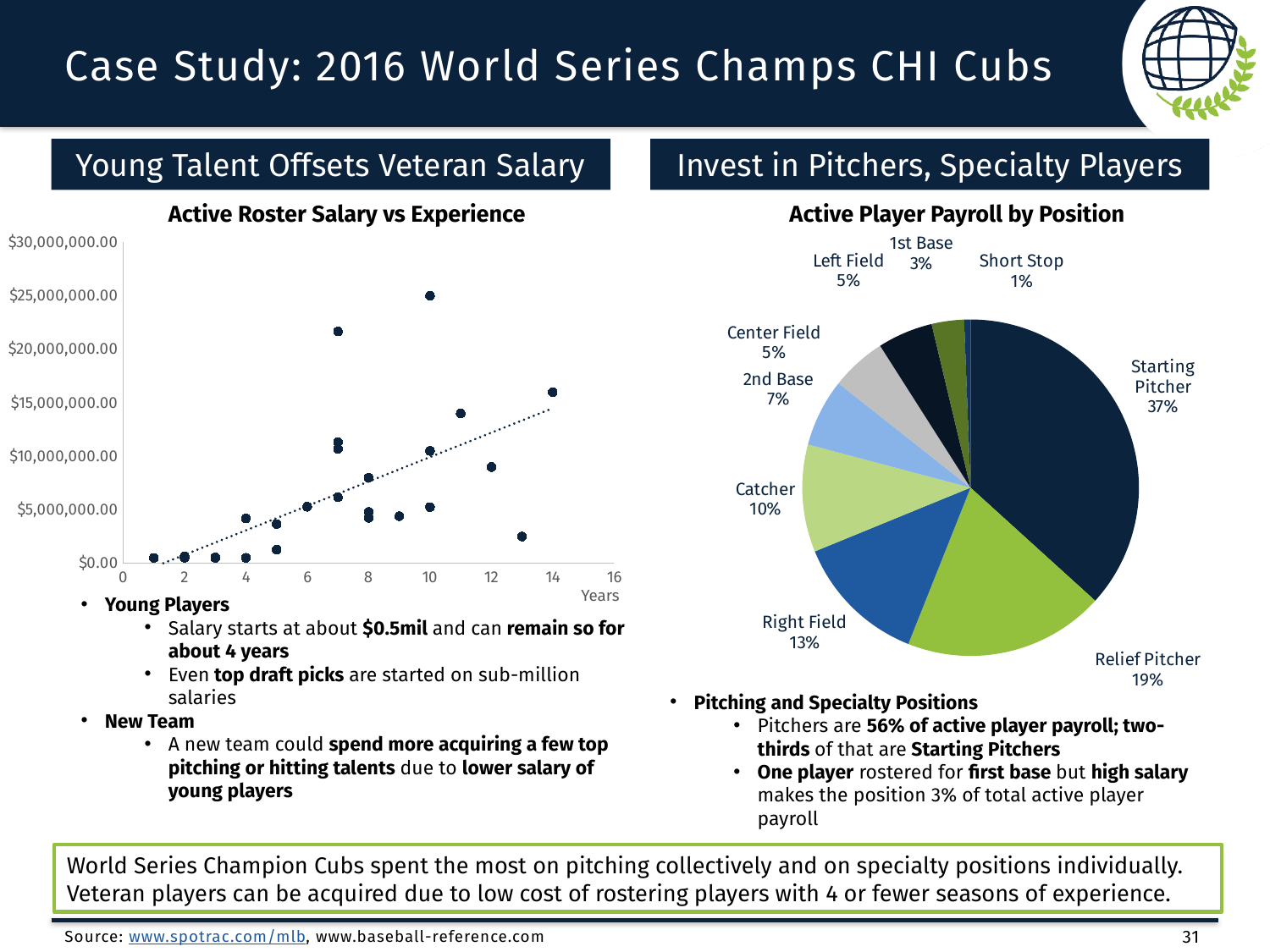

# Case Study: 2016 World Series Champs CHI Cubs
Young Talent Offsets Veteran Salary
Invest in Pitchers, Specialty Players
Active Player Payroll by Position
Active Roster Salary vs Experience

### Chart

| Category | total $ |
|---|---|
| SP | 62263500.0 |
| RP | 32730000.0 |
| RF | 21666666.0 |
| C | 17515000.0 |
| 2B | 11032000.0 |
| CF | 9019000.0 |
| LF | 8988667.0 |
| 1B | 5285714.0 |
| SS | 1034500.0 |

### Chart

| Category | salary |
|---|---|
Years
Young Players
Salary starts at about $0.5mil and can remain so for about 4 years
Even top draft picks are started on sub-million salaries
New Team
A new team could spend more acquiring a few top pitching or hitting talents due to lower salary of young players
Pitching and Specialty Positions
Pitchers are 56% of active player payroll; two-thirds of that are Starting Pitchers
One player rostered for first base but high salary makes the position 3% of total active player payroll
World Series Champion Cubs spent the most on pitching collectively and on specialty positions individually. Veteran players can be acquired due to low cost of rostering players with 4 or fewer seasons of experience.
Source: www.spotrac.com/mlb, www.baseball-reference.com
31